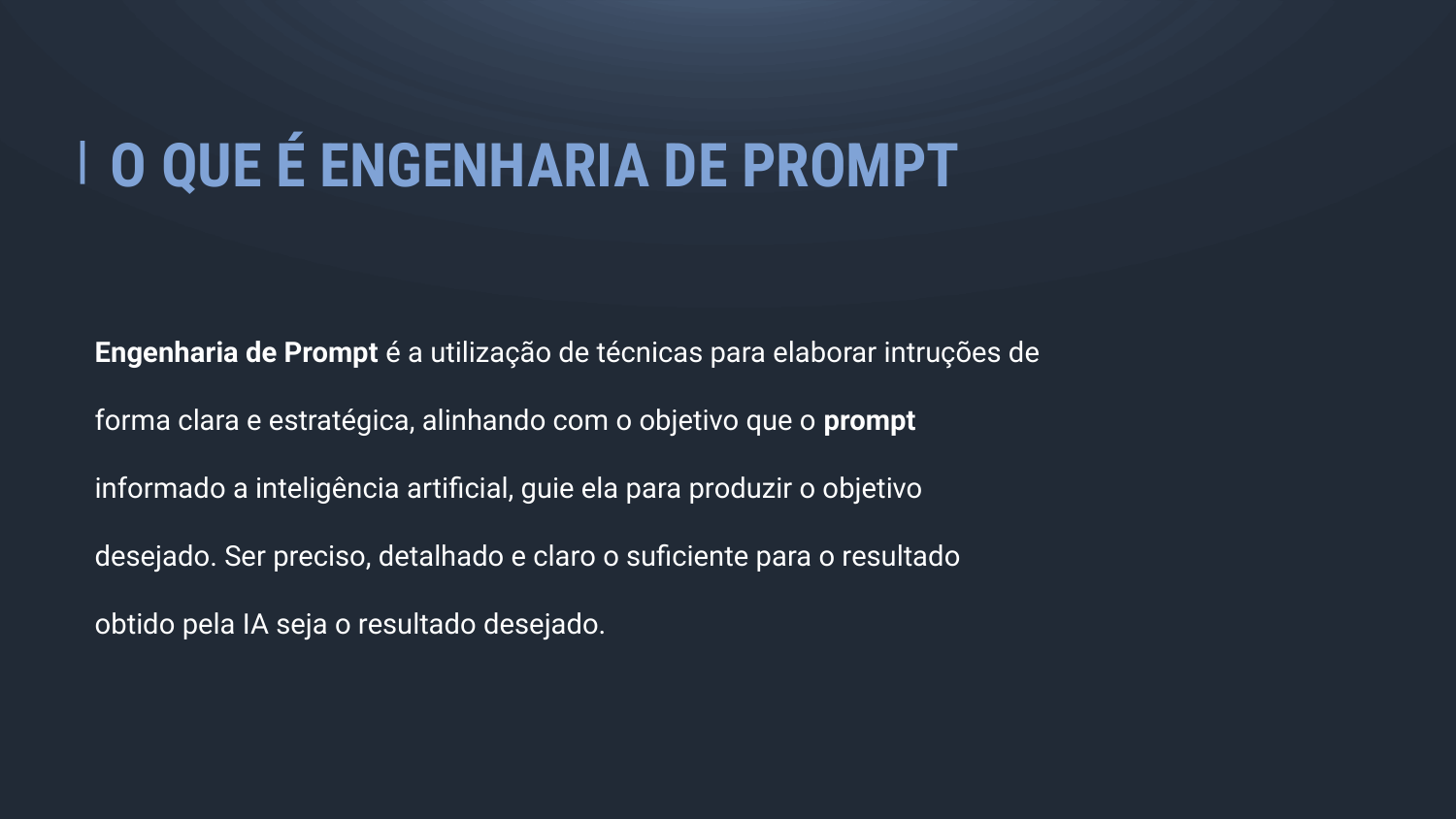

# O QUE É ENGENHARIA DE PROMPT
Engenharia de Prompt é a utilização de técnicas para elaborar intruções de forma clara e estratégica, alinhando com o objetivo que o prompt informado a inteligência artificial, guie ela para produzir o objetivo desejado. Ser preciso, detalhado e claro o suficiente para o resultado obtido pela IA seja o resultado desejado.